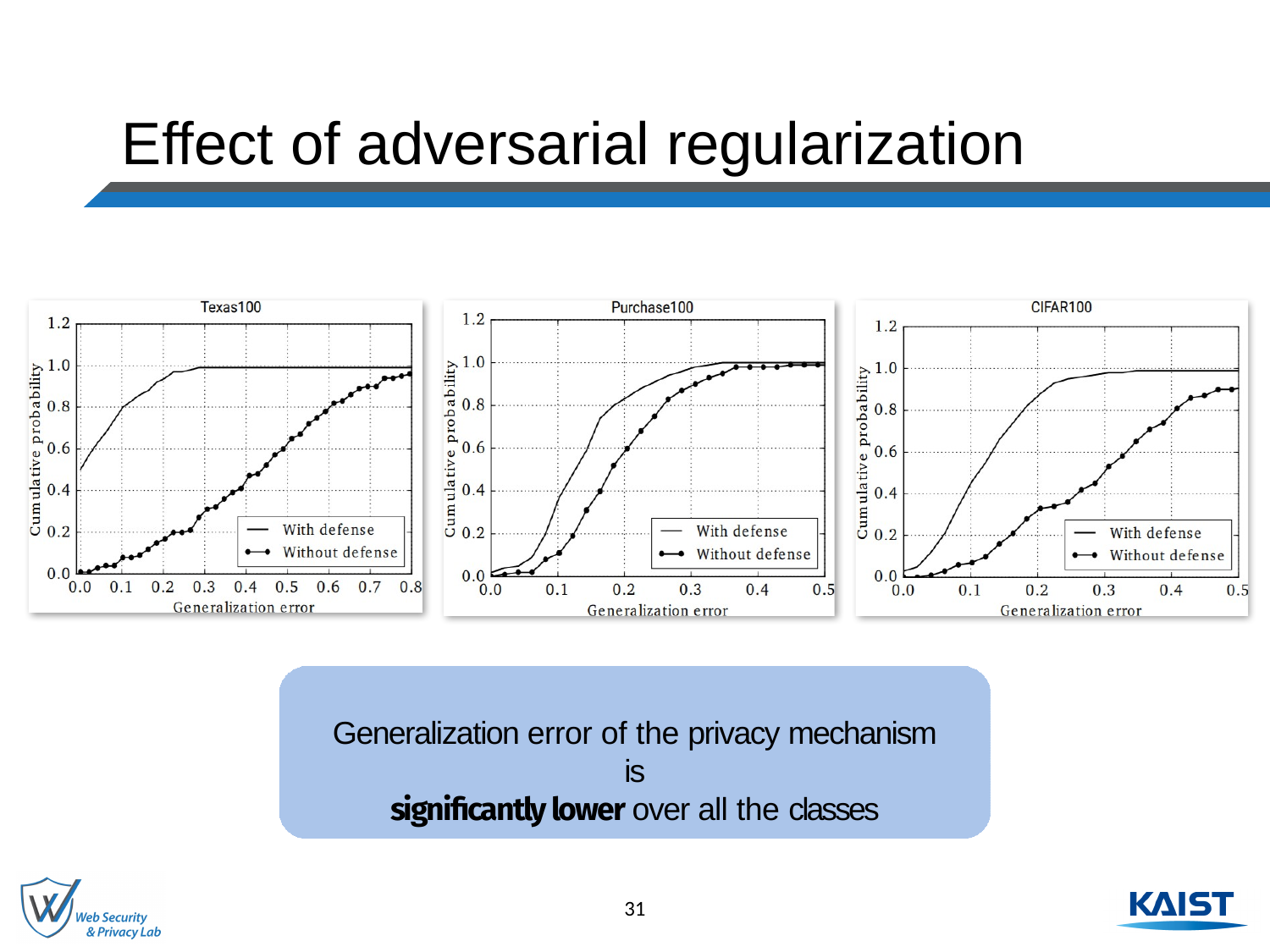

# Effect of adversarial regularization

Generalization error of the privacy mechanism is
significantly lower over all the classes
31